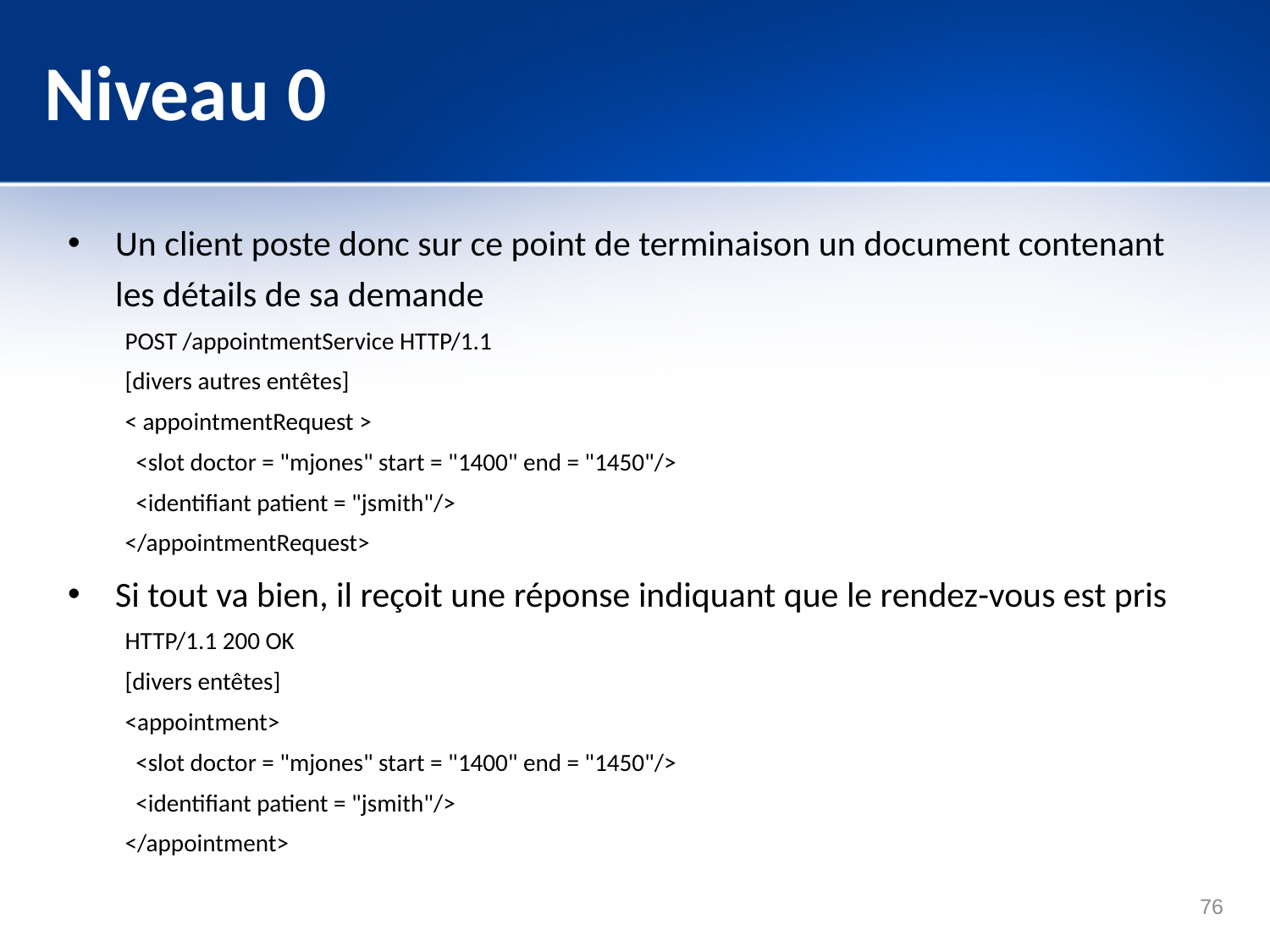

# Niveau 0
Un client poste donc sur ce point de terminaison un document contenant les détails de sa demande
POST /appointmentService HTTP/1.1
[divers autres entêtes]
< appointmentRequest >
  <slot doctor = "mjones" start = "1400" end = "1450"/>
  <identifiant patient = "jsmith"/>
</appointmentRequest>
Si tout va bien, il reçoit une réponse indiquant que le rendez-vous est pris
HTTP/1.1 200 OK
[divers entêtes]
<appointment>
  <slot doctor = "mjones" start = "1400" end = "1450"/>
  <identifiant patient = "jsmith"/>
</appointment>
76